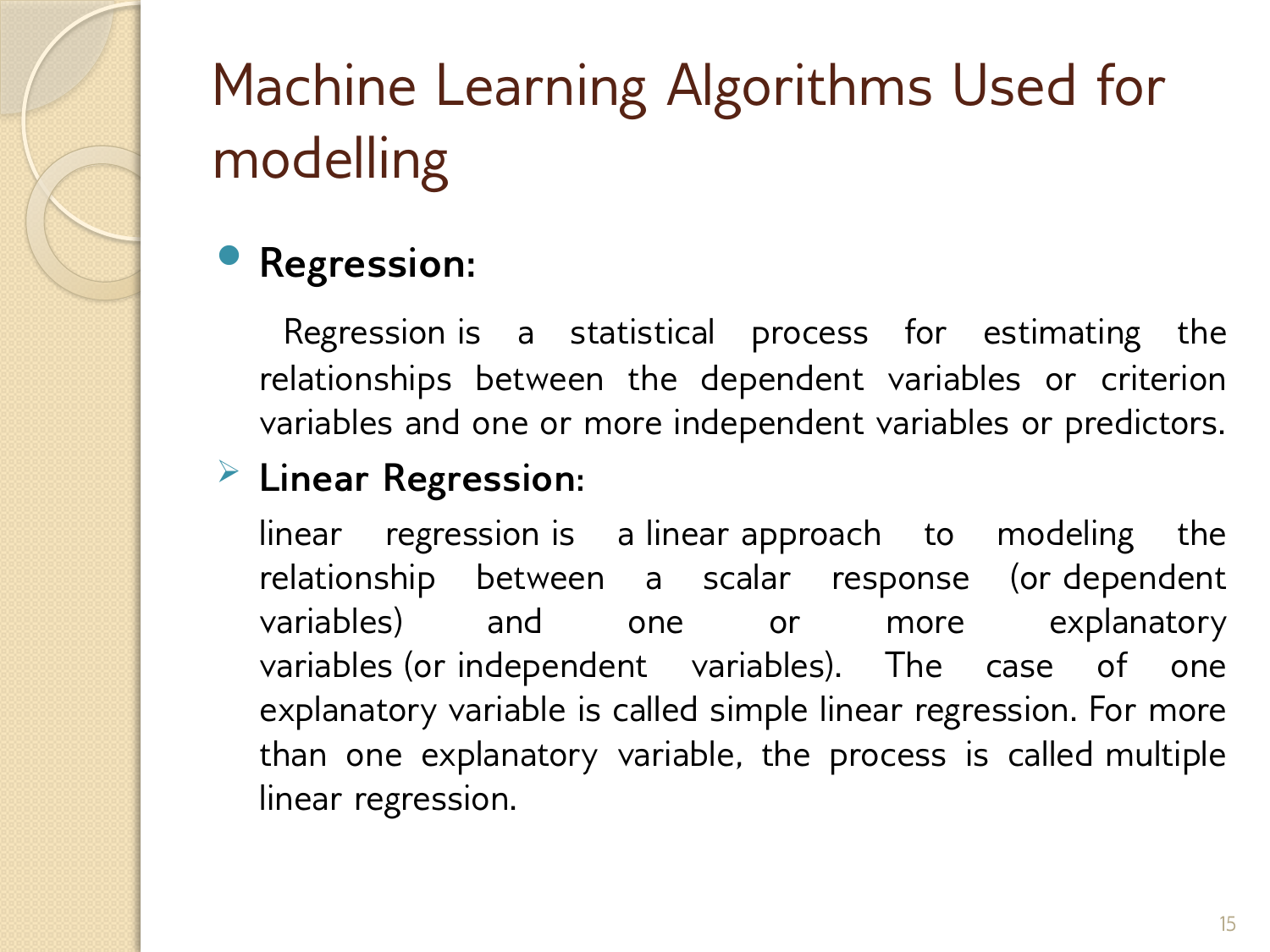

# Machine Learning Algorithms Used for modelling
Regression:
 	Regression is a statistical process for estimating the relationships between the dependent variables or criterion variables and one or more independent variables or predictors.
Linear Regression:
	linear regression is a linear approach to modeling the relationship between a scalar response (or dependent variables) and one or more explanatory variables (or independent variables). The case of one explanatory variable is called simple linear regression. For more than one explanatory variable, the process is called multiple linear regression.

15